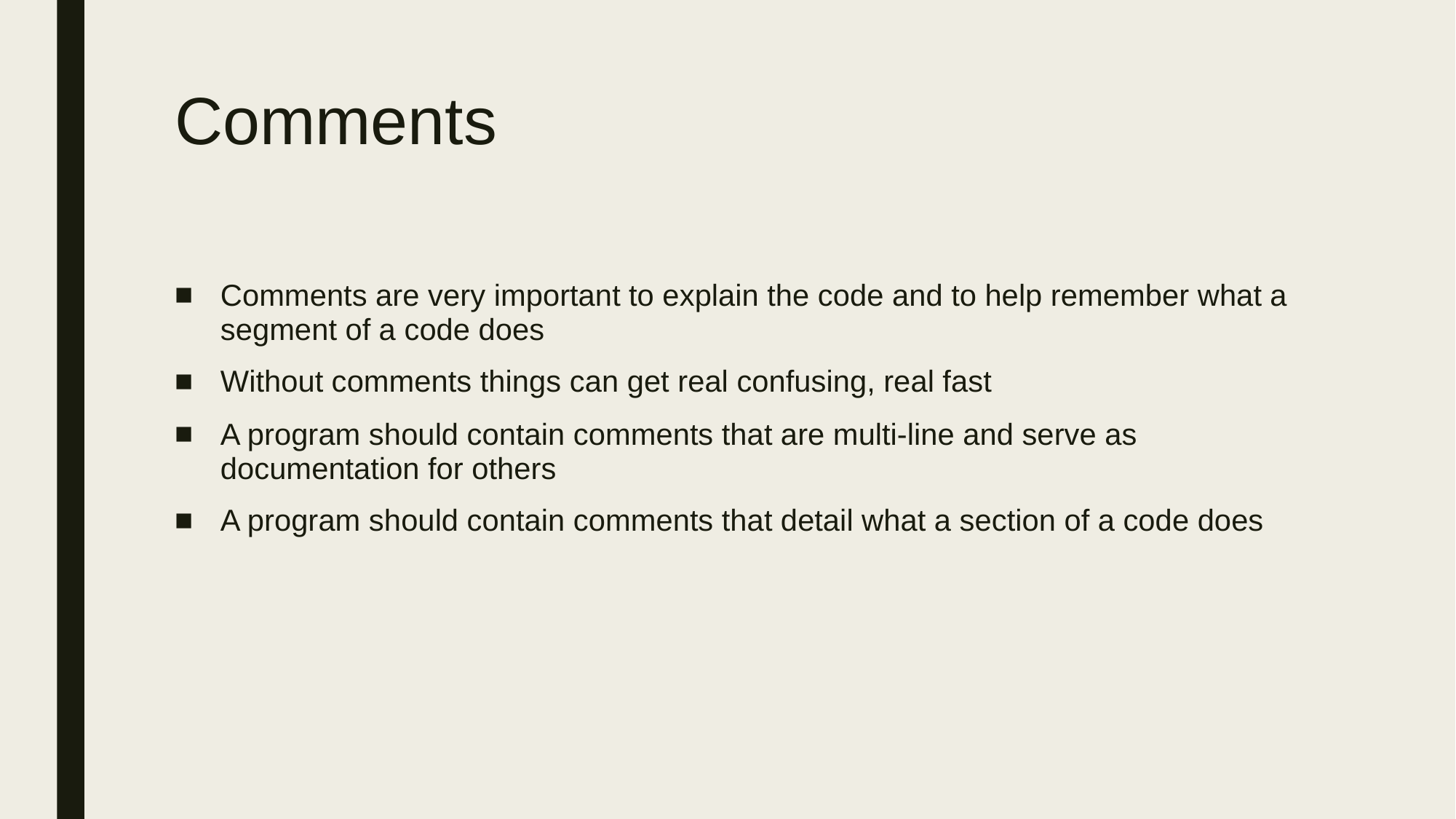

# Comments
Comments are very important to explain the code and to help remember what a segment of a code does
Without comments things can get real confusing, real fast
A program should contain comments that are multi-line and serve as documentation for others
A program should contain comments that detail what a section of a code does